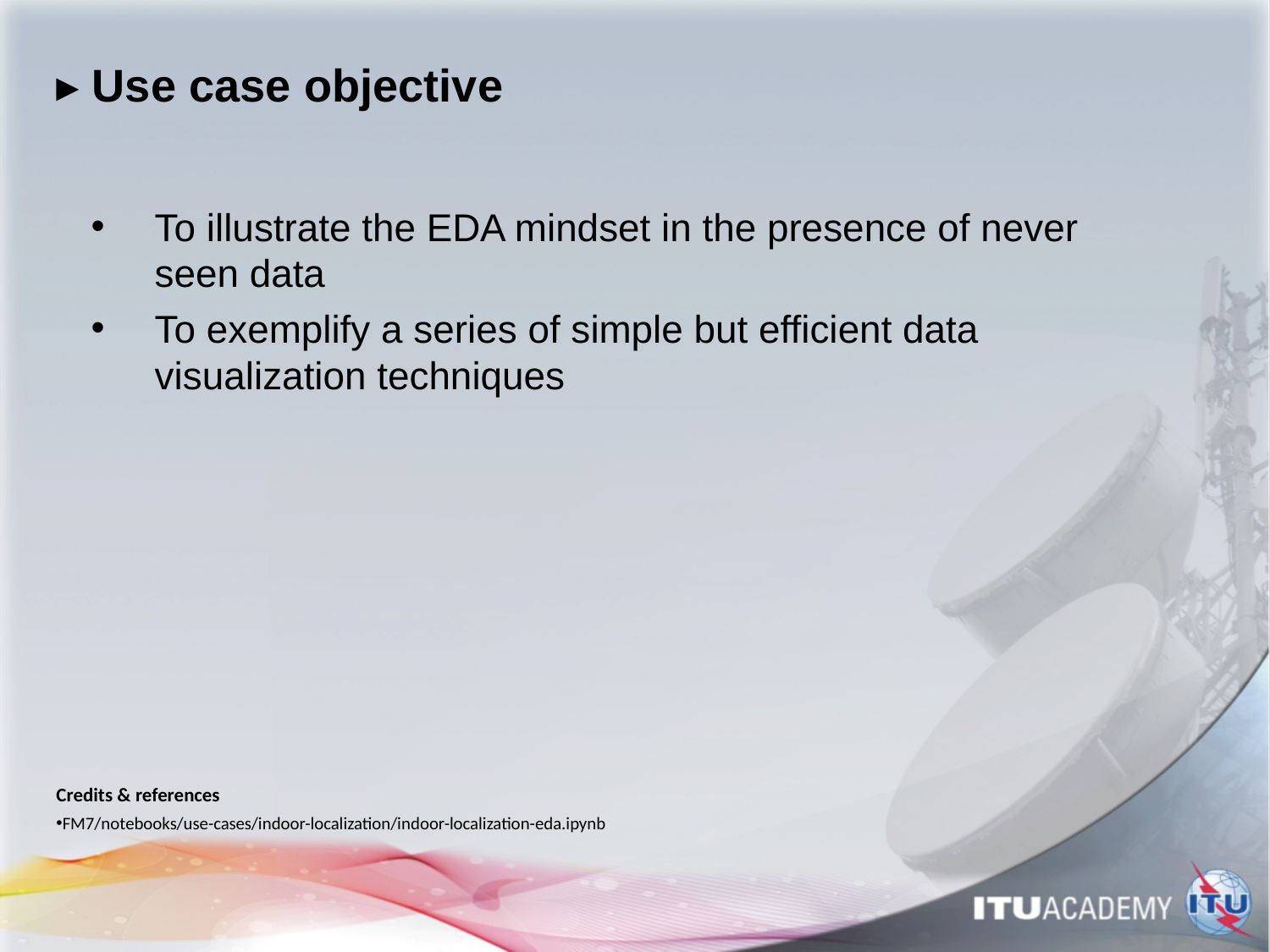

# ▸ Use case objective
To illustrate the EDA mindset in the presence of never seen data
To exemplify a series of simple but efficient data visualization techniques
Credits & references
FM7/notebooks/use-cases/indoor-localization/indoor-localization-eda.ipynb